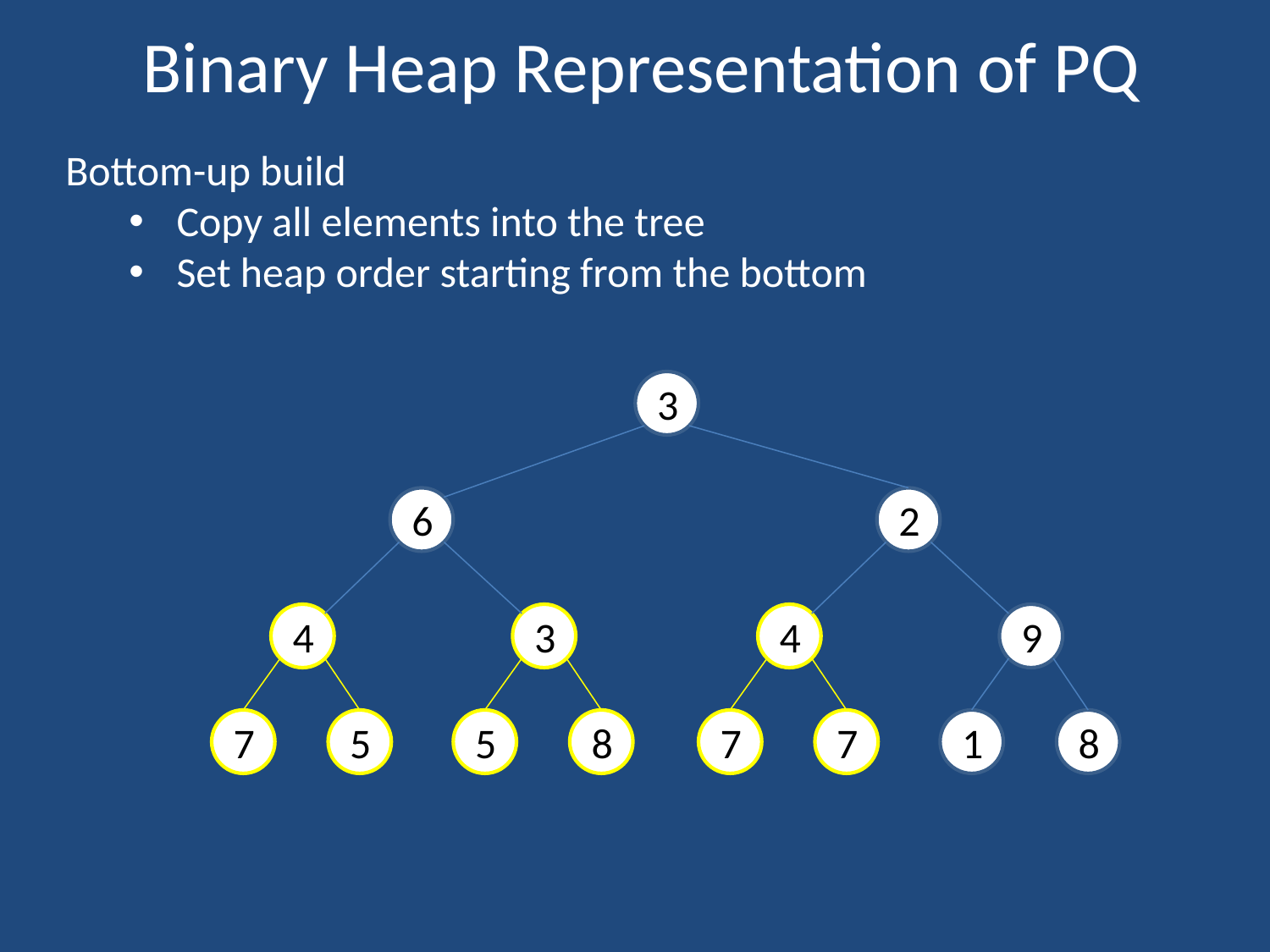

# Binary Heap Representation of PQ
Bottom-up build
Copy all elements into the tree
Set heap order starting from the bottom
3
6
2
4
3
4
9
7
5
5
8
7
7
1
8